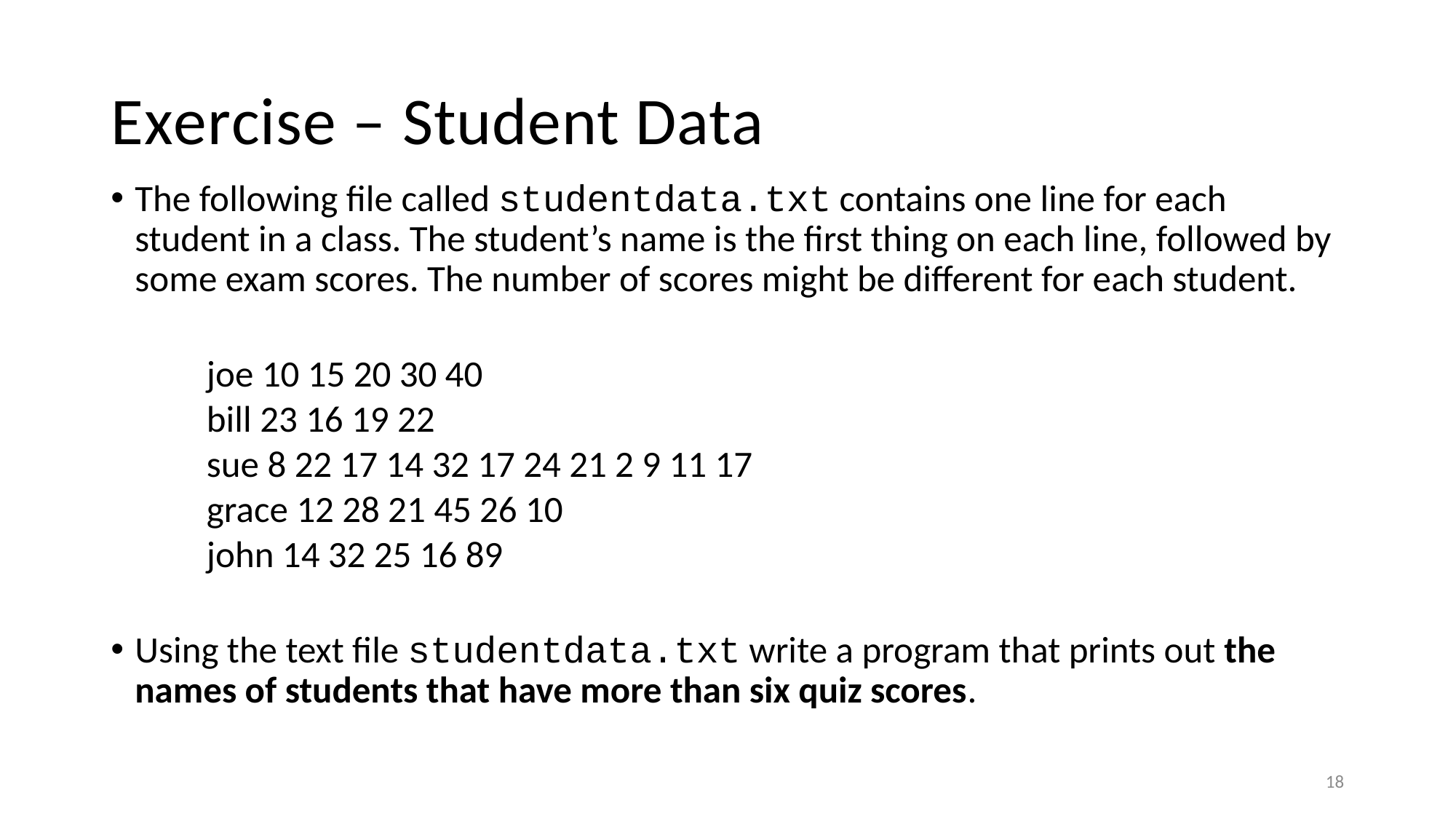

# Exercise – Student Data
The following file called studentdata.txt contains one line for each student in a class. The student’s name is the first thing on each line, followed by some exam scores. The number of scores might be different for each student.

joe 10 15 20 30 40
bill 23 16 19 22
sue 8 22 17 14 32 17 24 21 2 9 11 17
grace 12 28 21 45 26 10
john 14 32 25 16 89

Using the text file studentdata.txt write a program that prints out the names of students that have more than six quiz scores.

18